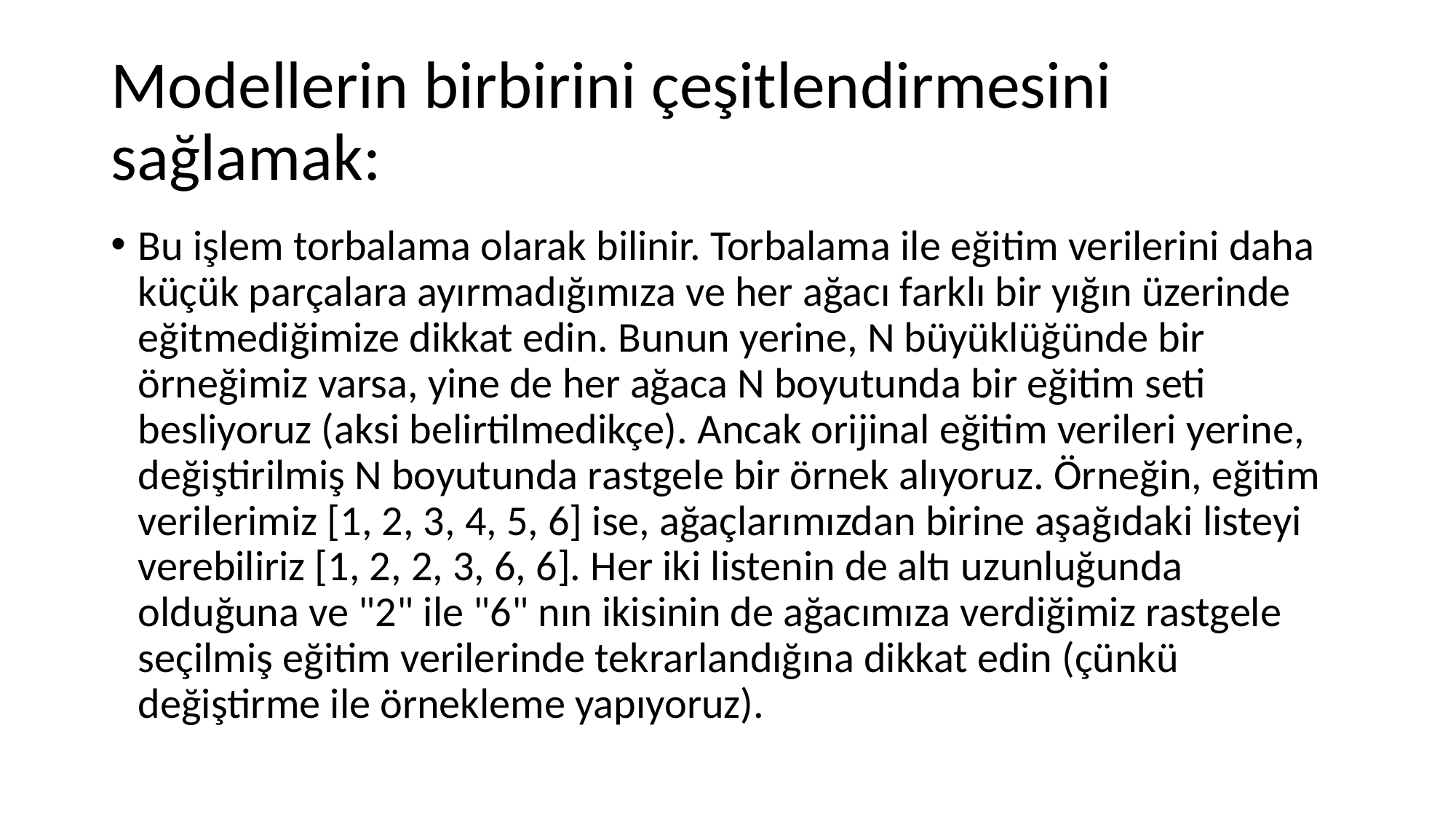

# Modellerin birbirini çeşitlendirmesini sağlamak:
Bu işlem torbalama olarak bilinir. Torbalama ile eğitim verilerini daha küçük parçalara ayırmadığımıza ve her ağacı farklı bir yığın üzerinde eğitmediğimize dikkat edin. Bunun yerine, N büyüklüğünde bir örneğimiz varsa, yine de her ağaca N boyutunda bir eğitim seti besliyoruz (aksi belirtilmedikçe). Ancak orijinal eğitim verileri yerine, değiştirilmiş N boyutunda rastgele bir örnek alıyoruz. Örneğin, eğitim verilerimiz [1, 2, 3, 4, 5, 6] ise, ağaçlarımızdan birine aşağıdaki listeyi verebiliriz [1, 2, 2, 3, 6, 6]. Her iki listenin de altı uzunluğunda olduğuna ve "2" ile "6" nın ikisinin de ağacımıza verdiğimiz rastgele seçilmiş eğitim verilerinde tekrarlandığına dikkat edin (çünkü değiştirme ile örnekleme yapıyoruz).